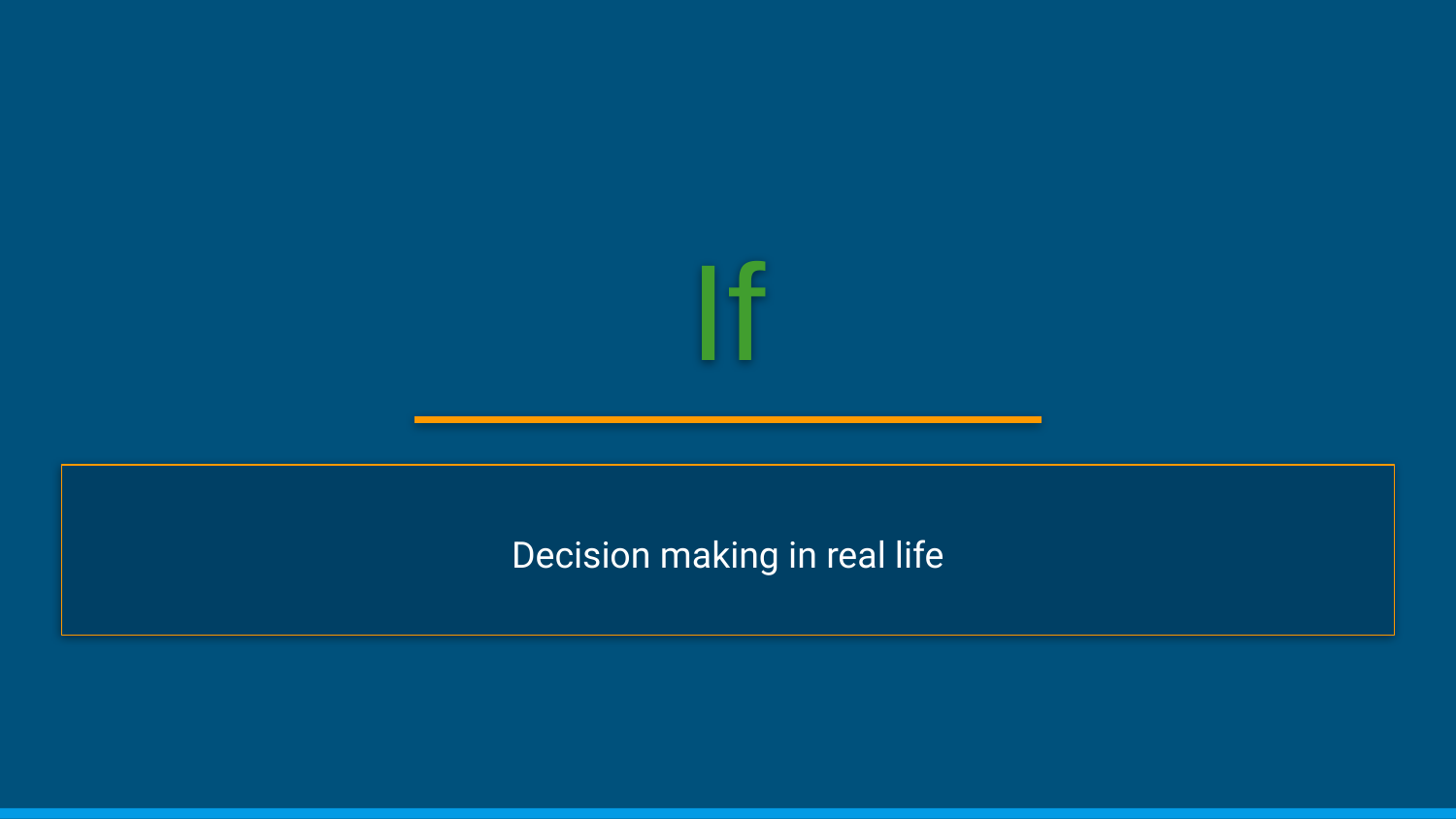

# If
Decision making in real life